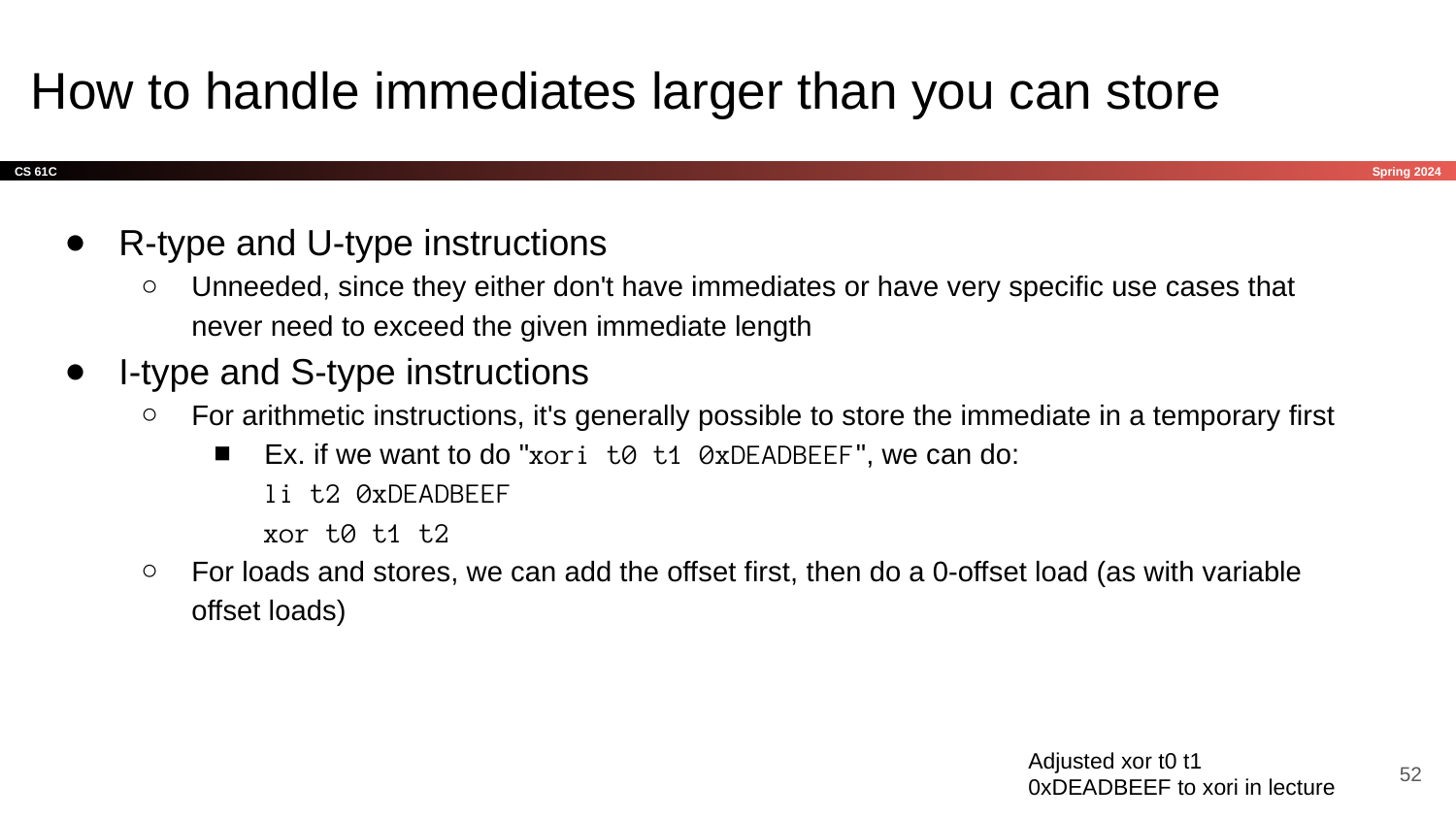

# How to handle immediates larger than you can store
R-type and U-type instructions
Unneeded, since they either don't have immediates or have very specific use cases that never need to exceed the given immediate length
I-type and S-type instructions
For arithmetic instructions, it's generally possible to store the immediate in a temporary first
Ex. if we want to do "xori t0 t1 0xDEADBEEF", we can do:
li t2 0xDEADBEEF
xor t0 t1 t2
For loads and stores, we can add the offset first, then do a 0-offset load (as with variable offset loads)

Adjusted xor t0 t1 0xDEADBEEF to xori in lecture
52